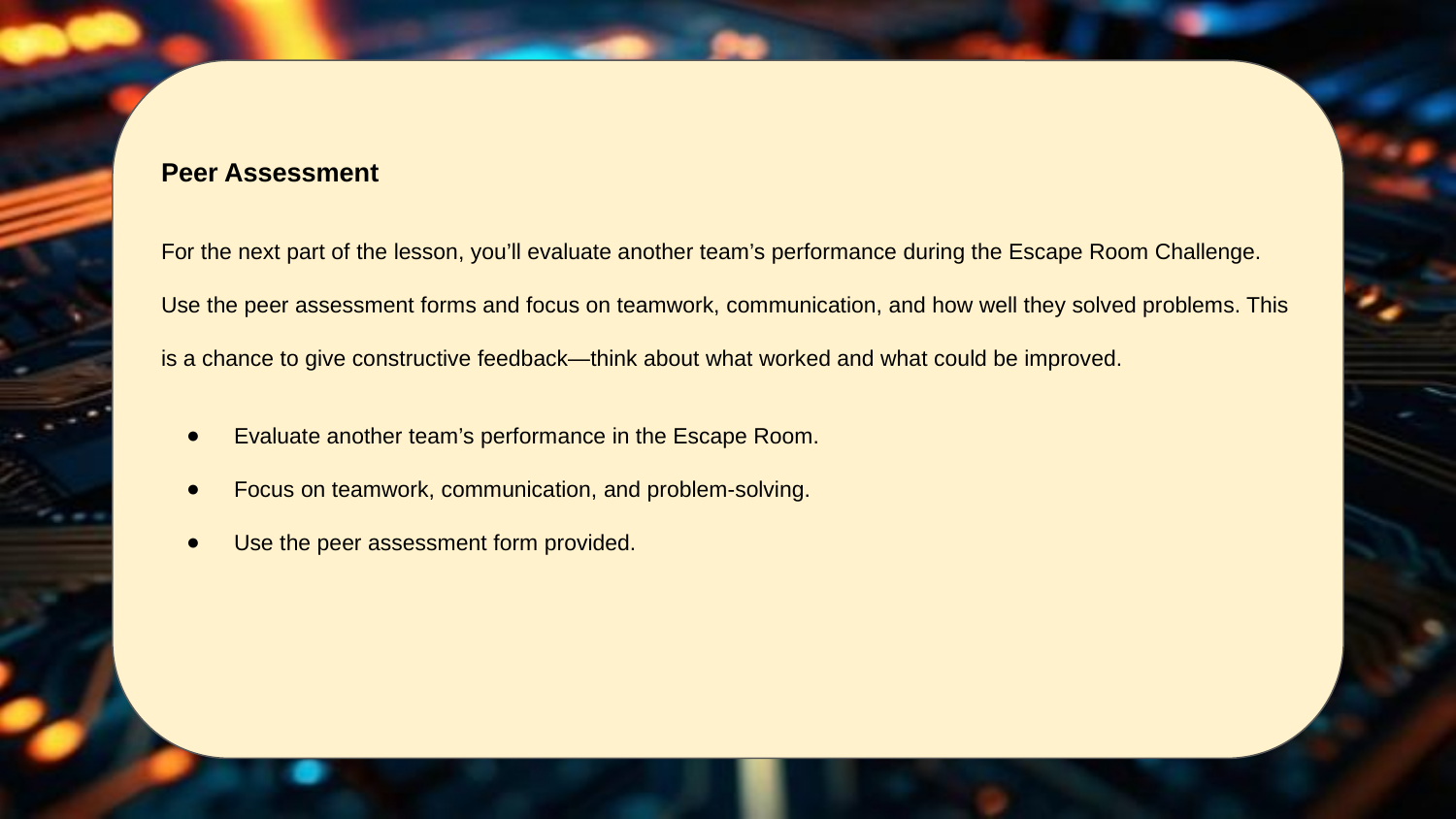

Peer Assessment
For the next part of the lesson, you’ll evaluate another team’s performance during the Escape Room Challenge. Use the peer assessment forms and focus on teamwork, communication, and how well they solved problems. This is a chance to give constructive feedback—think about what worked and what could be improved.
Evaluate another team’s performance in the Escape Room.
Focus on teamwork, communication, and problem-solving.
Use the peer assessment form provided.